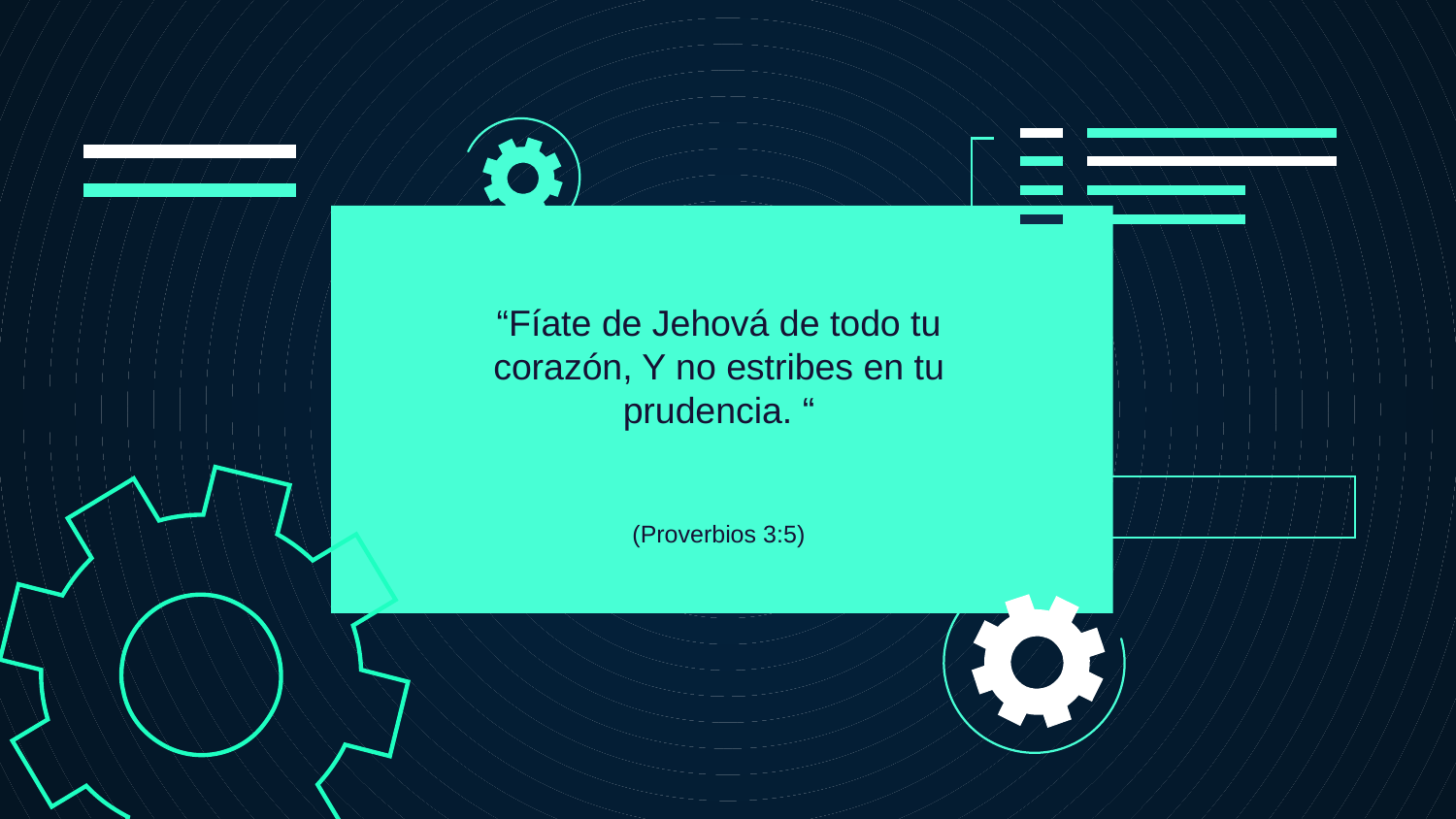

# (Proverbios 3:5)
“Fíate de Jehová de todo tu corazón, Y no estribes en tu prudencia. “